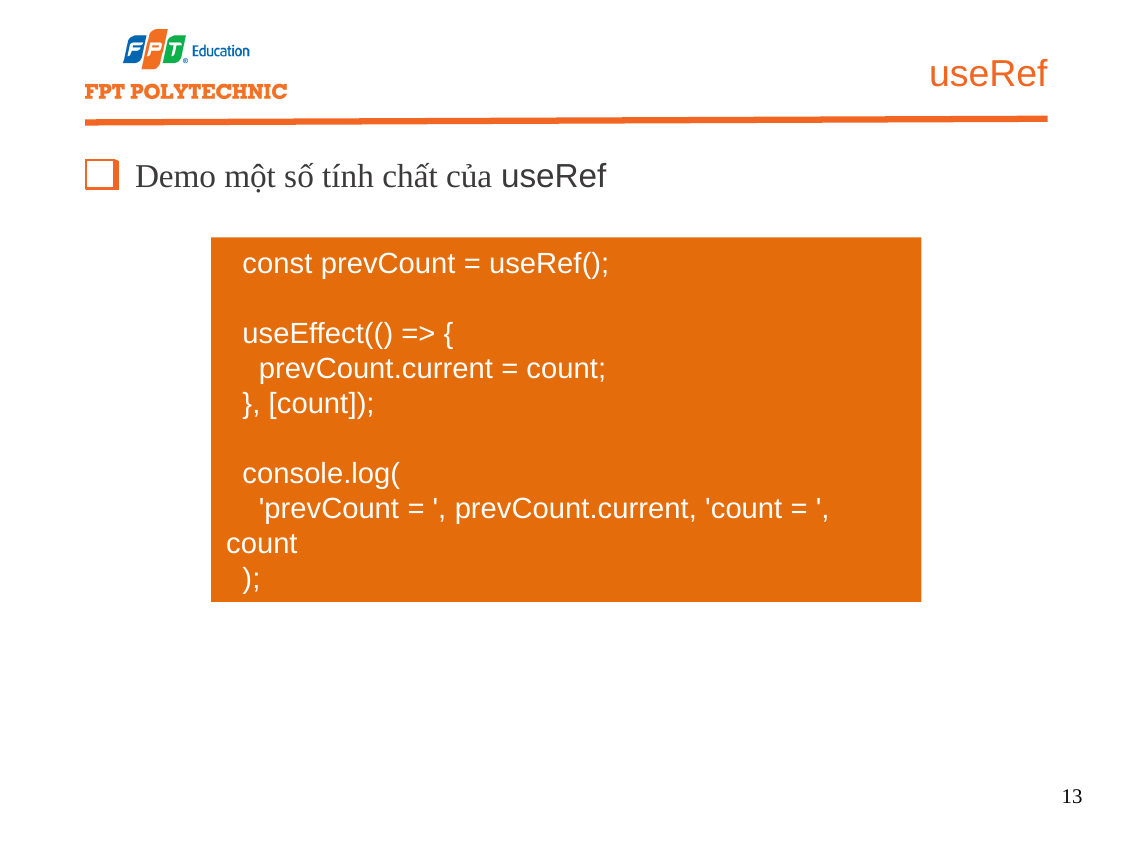

useRef

Demo một số tính chất của useRef

  const prevCount = useRef();

  useEffect(() => {
    prevCount.current = count;
  }, [count]);

  console.log(
    'prevCount = ', prevCount.current, 'count = ', count
  );
13